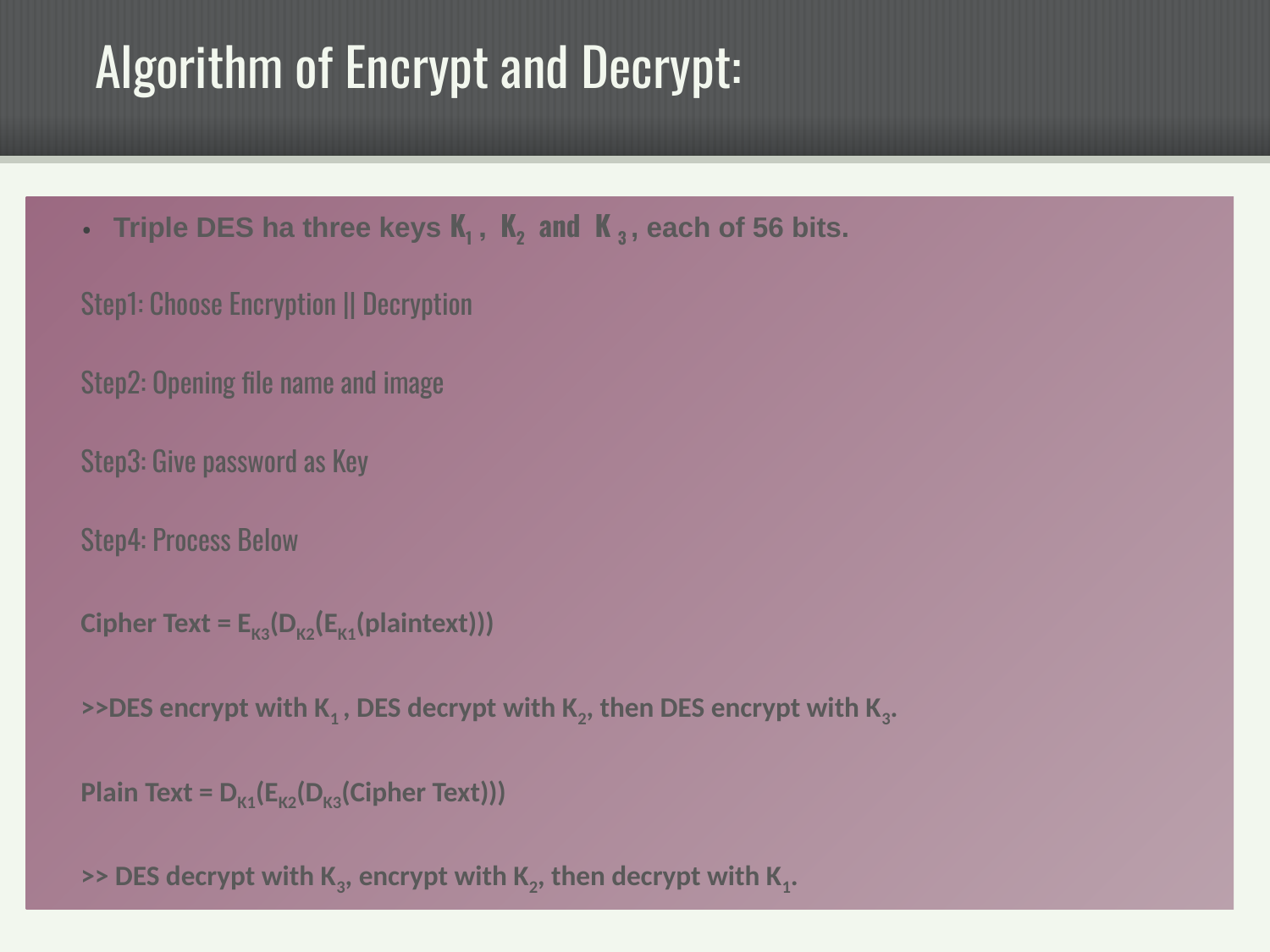

Algorithm of Encrypt and Decrypt:
Triple DES ha three keys K1 ,  K2  and  K 3 , each of 56 bits.

Step1: Choose Encryption || Decryption

Step2: Opening file name and image

Step3: Give password as Key

Step4: Process Below

Cipher Text = EK3(DK2(EK1(plaintext)))

>>DES encrypt with K1 , DES decrypt with K2, then DES encrypt with K3.

Plain Text = DK1(EK2(DK3(Cipher Text)))

>> DES decrypt with K3, encrypt with K2, then decrypt with K1.